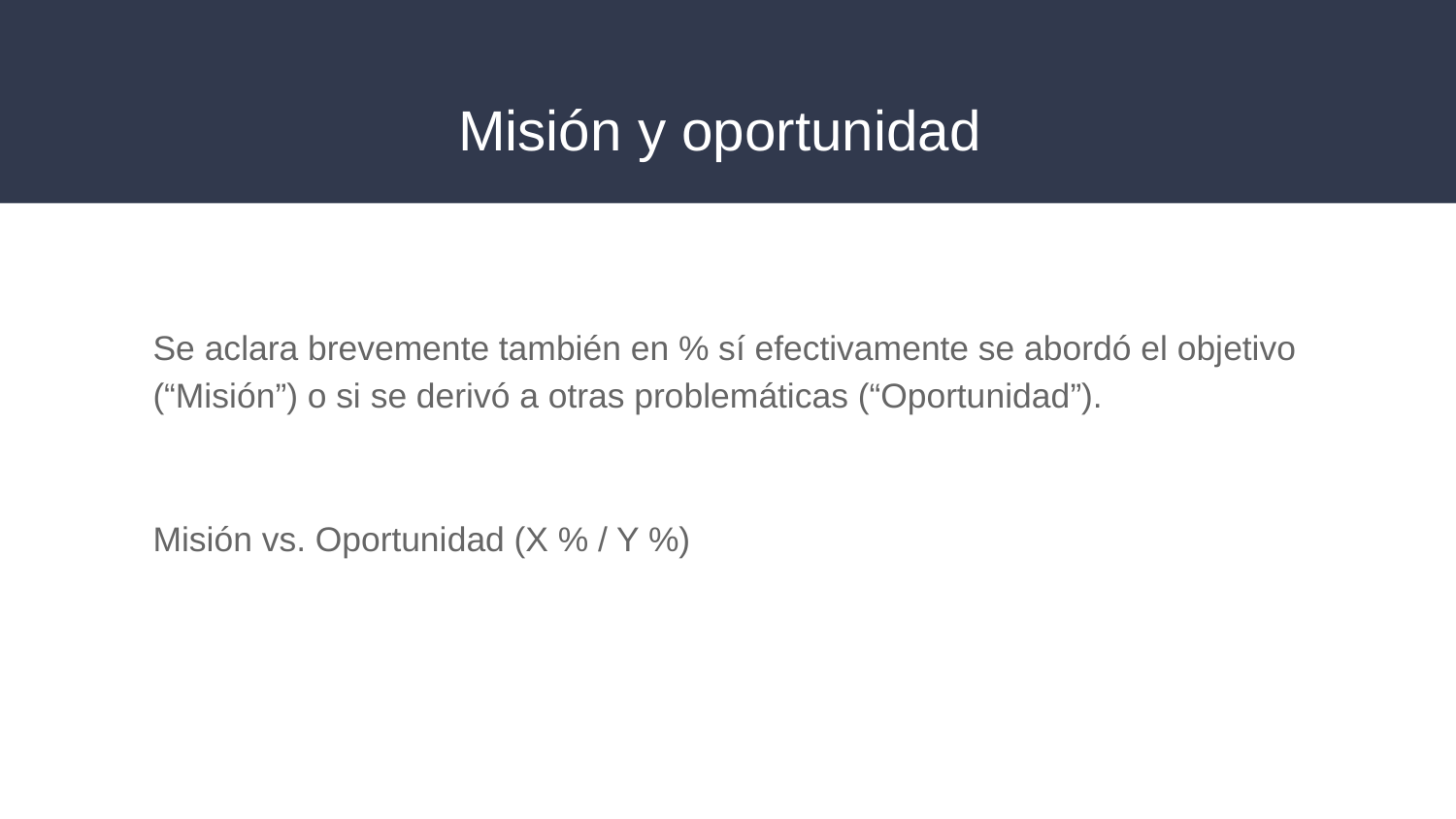

# Misión y oportunidad
Se aclara brevemente también en % sí efectivamente se abordó el objetivo (“Misión”) o si se derivó a otras problemáticas (“Oportunidad”).

Misión vs. Oportunidad (X % / Y %)